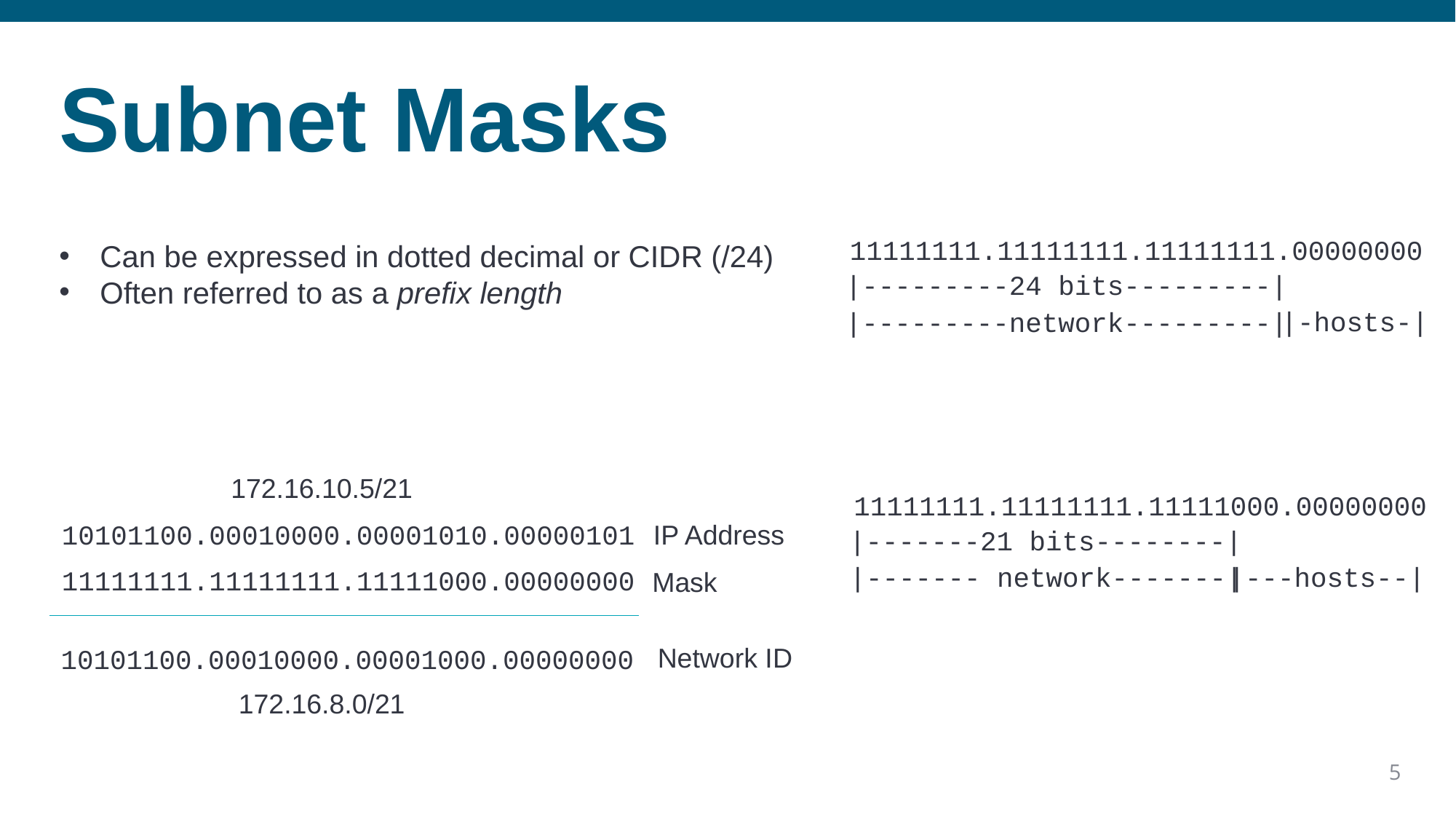

# Subnet Masks
11111111.11111111.11111111.00000000
Can be expressed in dotted decimal or CIDR (/24)
Often referred to as a prefix length

|---------24 bits---------|
|-hosts-|
|---------network---------|
172.16.10.5/21
11111111.11111111.11111000.00000000
IP Address
10101100.00010000.00001010.00000101
|-------21 bits--------|
|---hosts--|
|------- network-------|
11111111.11111111.11111000.00000000
Mask
Network ID
10101100.00010000.00001000.00000000
172.16.8.0/21